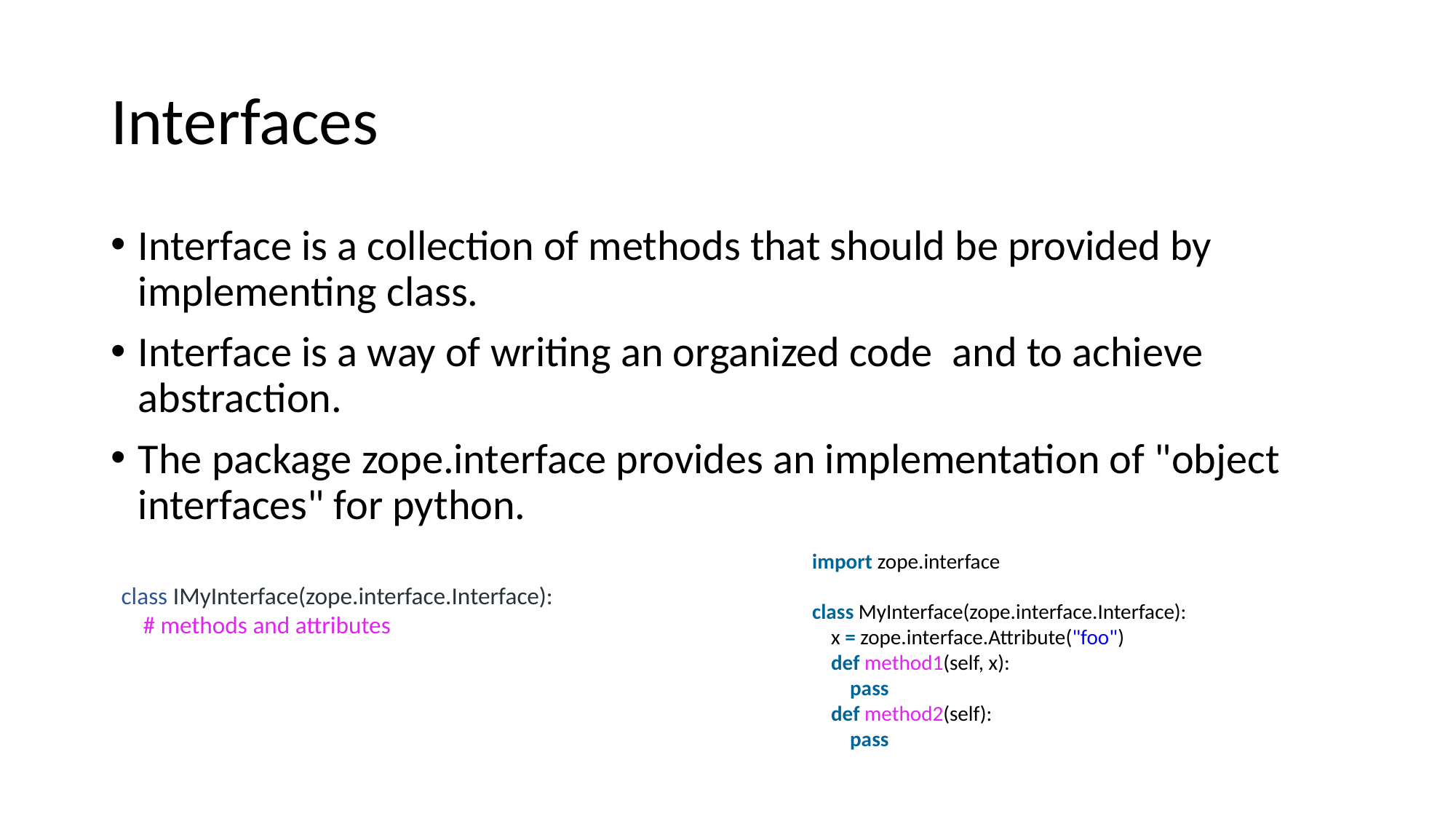

# Interfaces
Interface is a collection of methods that should be provided by implementing class.
Interface is a way of writing an organized code  and to achieve abstraction.
The package zope.interface provides an implementation of "object interfaces" for python.
import zope.interface

class MyInterface(zope.interface.Interface):
    x = zope.interface.Attribute("foo")
    def method1(self, x):
        pass
    def method2(self):
        pass

class IMyInterface(zope.interface.Interface):
    # methods and attributes